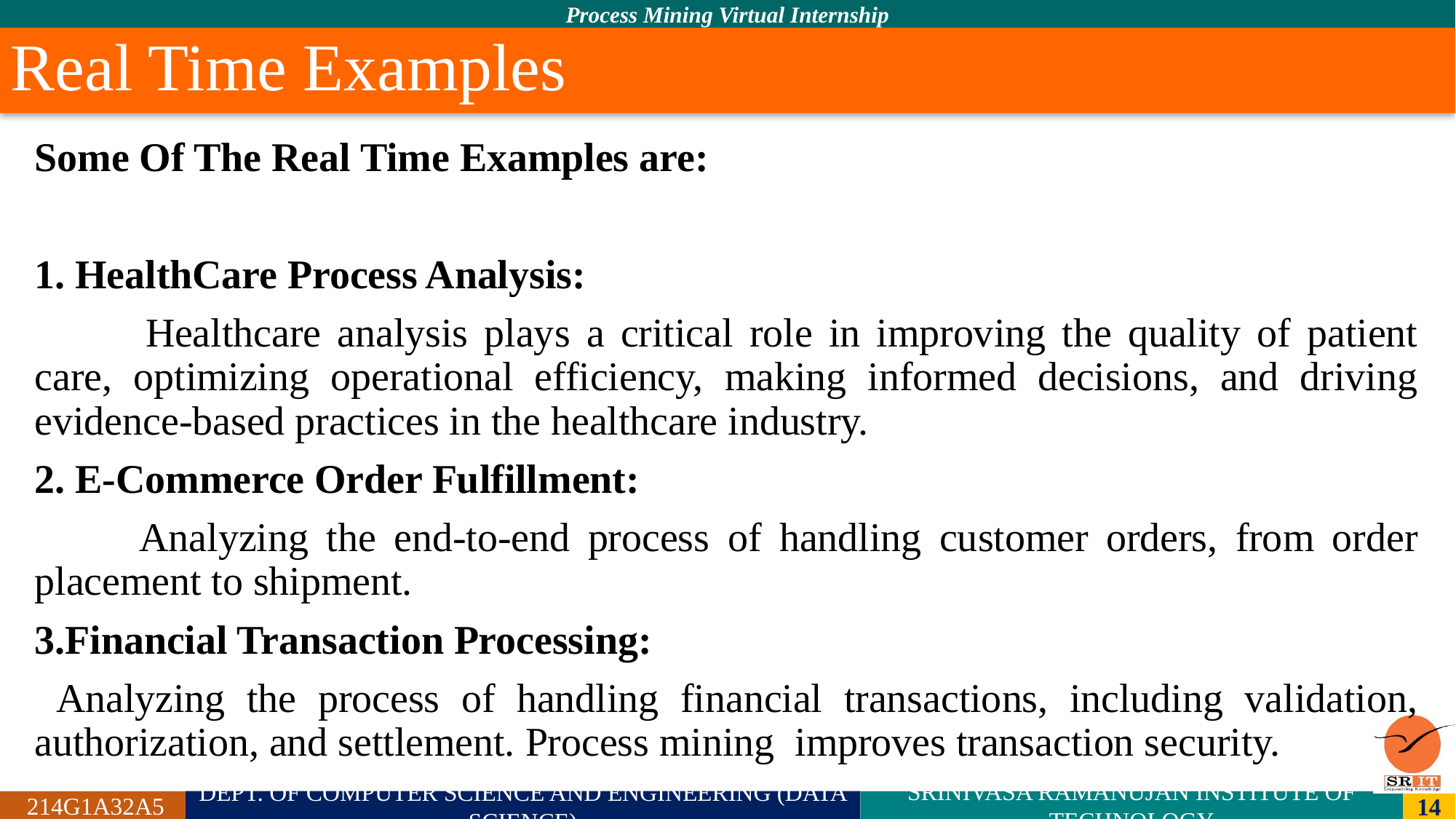

# Real Time Examples
Some Of The Real Time Examples are:

1. HealthCare Process Analysis:
 	Healthcare analysis plays a critical role in improving the quality of patient care, optimizing operational efficiency, making informed decisions, and driving evidence-based practices in the healthcare industry.
2. E-Commerce Order Fulfillment:
	Analyzing the end-to-end process of handling customer orders, from order placement to shipment.
3.Financial Transaction Processing:
 Analyzing the process of handling financial transactions, including validation, authorization, and settlement. Process mining  improves transaction security.